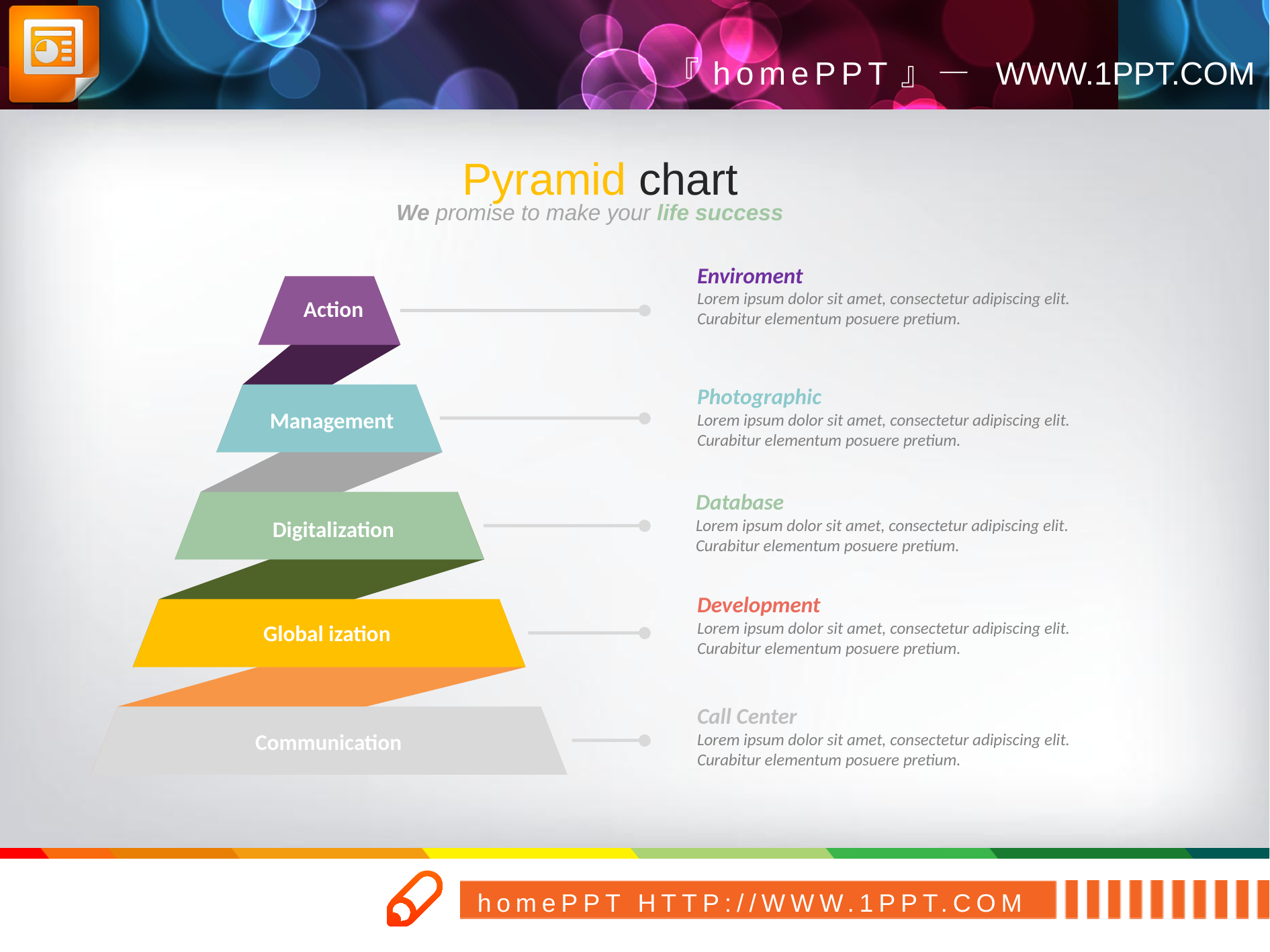

Pyramid chart
We promise to make your life success
Enviroment
Lorem ipsum dolor sit amet, consectetur adipiscing elit. Curabitur elementum posuere pretium.

Action
Management
Digitalization
Global ization
Communication
Photographic
Lorem ipsum dolor sit amet, consectetur adipiscing elit. Curabitur elementum posuere pretium.
Database
Lorem ipsum dolor sit amet, consectetur adipiscing elit. Curabitur elementum posuere pretium.
Development
Lorem ipsum dolor sit amet, consectetur adipiscing elit. Curabitur elementum posuere pretium.
Call Center
Lorem ipsum dolor sit amet, consectetur adipiscing elit. Curabitur elementum posuere pretium.